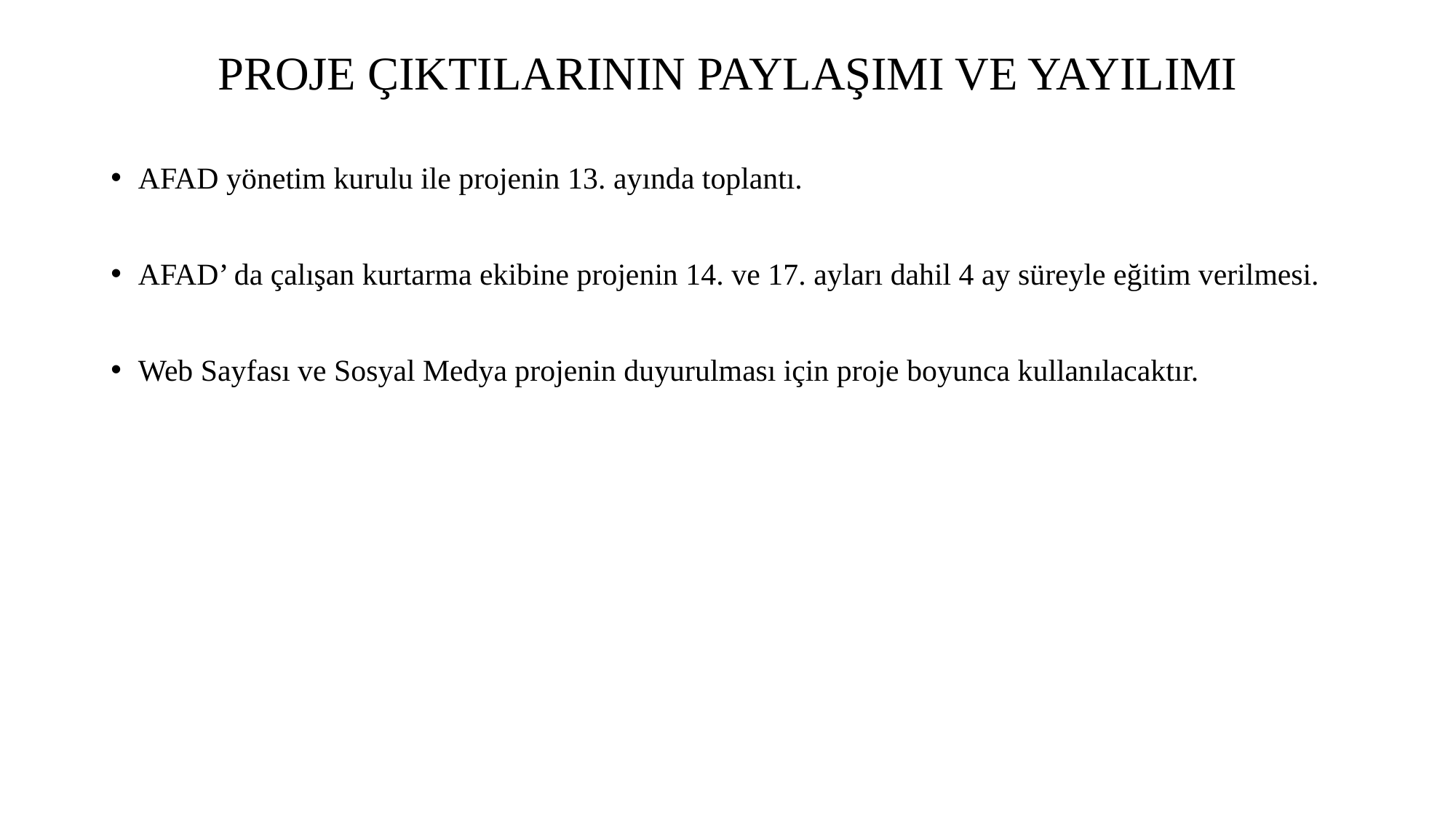

# PROJE ÇIKTILARININ PAYLAŞIMI VE YAYILIMI

AFAD yönetim kurulu ile projenin 13. ayında toplantı.

AFAD’ da çalışan kurtarma ekibine projenin 14. ve 17. ayları dahil 4 ay süreyle eğitim verilmesi.

Web Sayfası ve Sosyal Medya projenin duyurulması için proje boyunca kullanılacaktır.